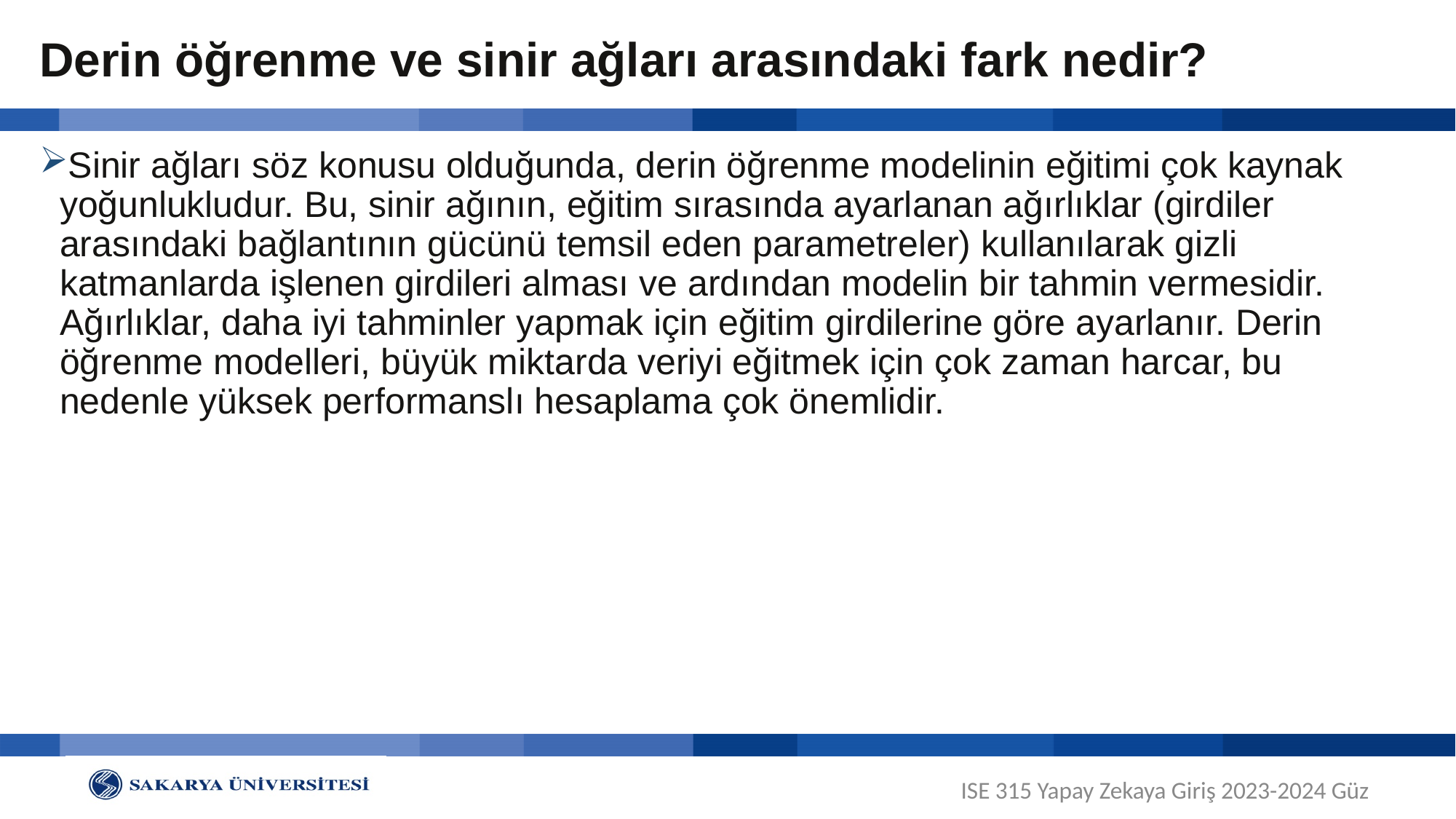

# Derin öğrenme ve sinir ağları arasındaki fark nedir?
Sinir ağları söz konusu olduğunda, derin öğrenme modelinin eğitimi çok kaynak yoğunlukludur. Bu, sinir ağının, eğitim sırasında ayarlanan ağırlıklar (girdiler arasındaki bağlantının gücünü temsil eden parametreler) kullanılarak gizli katmanlarda işlenen girdileri alması ve ardından modelin bir tahmin vermesidir. Ağırlıklar, daha iyi tahminler yapmak için eğitim girdilerine göre ayarlanır. Derin öğrenme modelleri, büyük miktarda veriyi eğitmek için çok zaman harcar, bu nedenle yüksek performanslı hesaplama çok önemlidir.